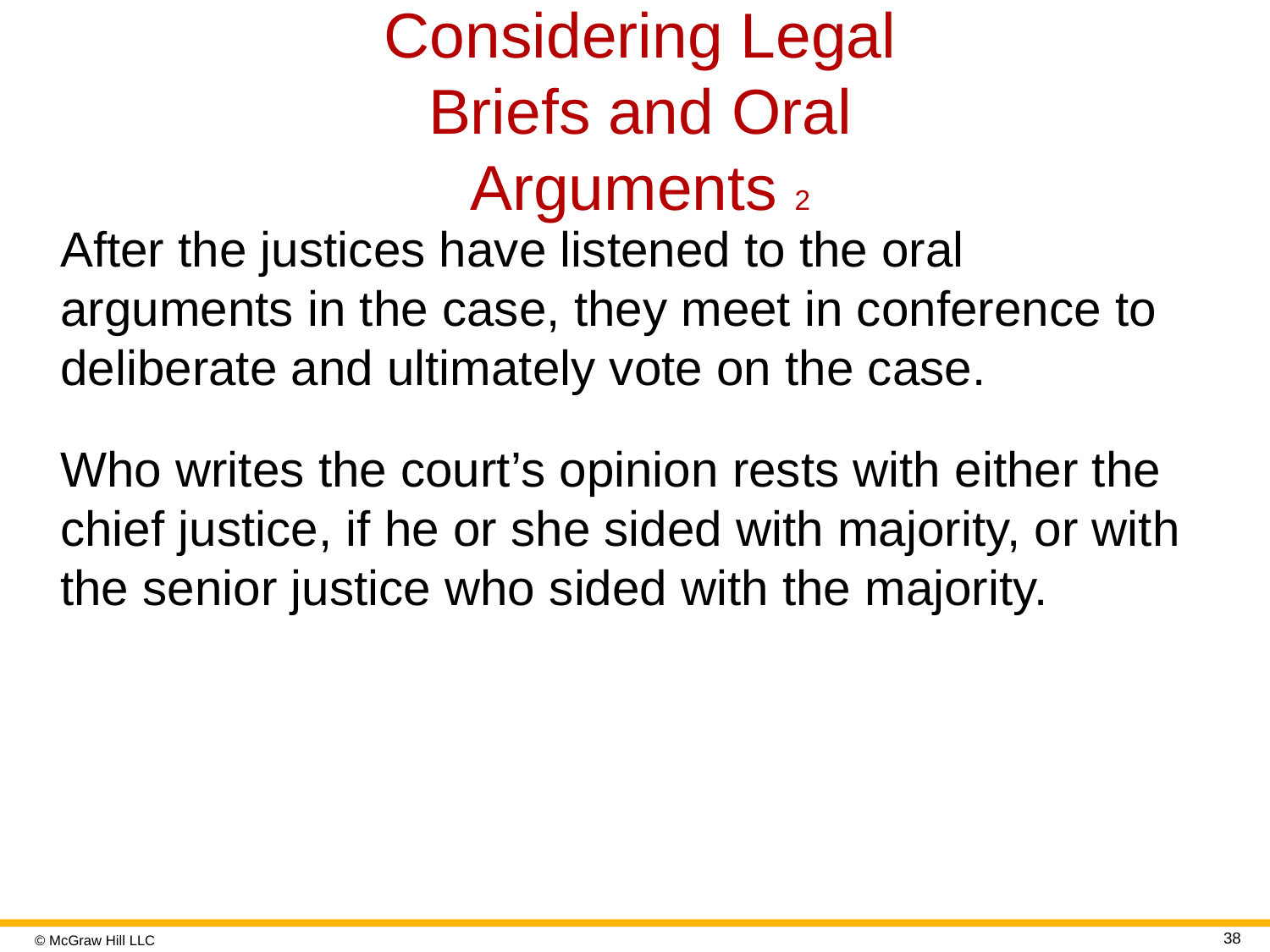

# Considering Legal Briefs and Oral Arguments 2
After the justices have listened to the oral arguments in the case, they meet in conference to deliberate and ultimately vote on the case.
Who writes the court’s opinion rests with either the chief justice, if he or she sided with majority, or with the senior justice who sided with the majority.
38